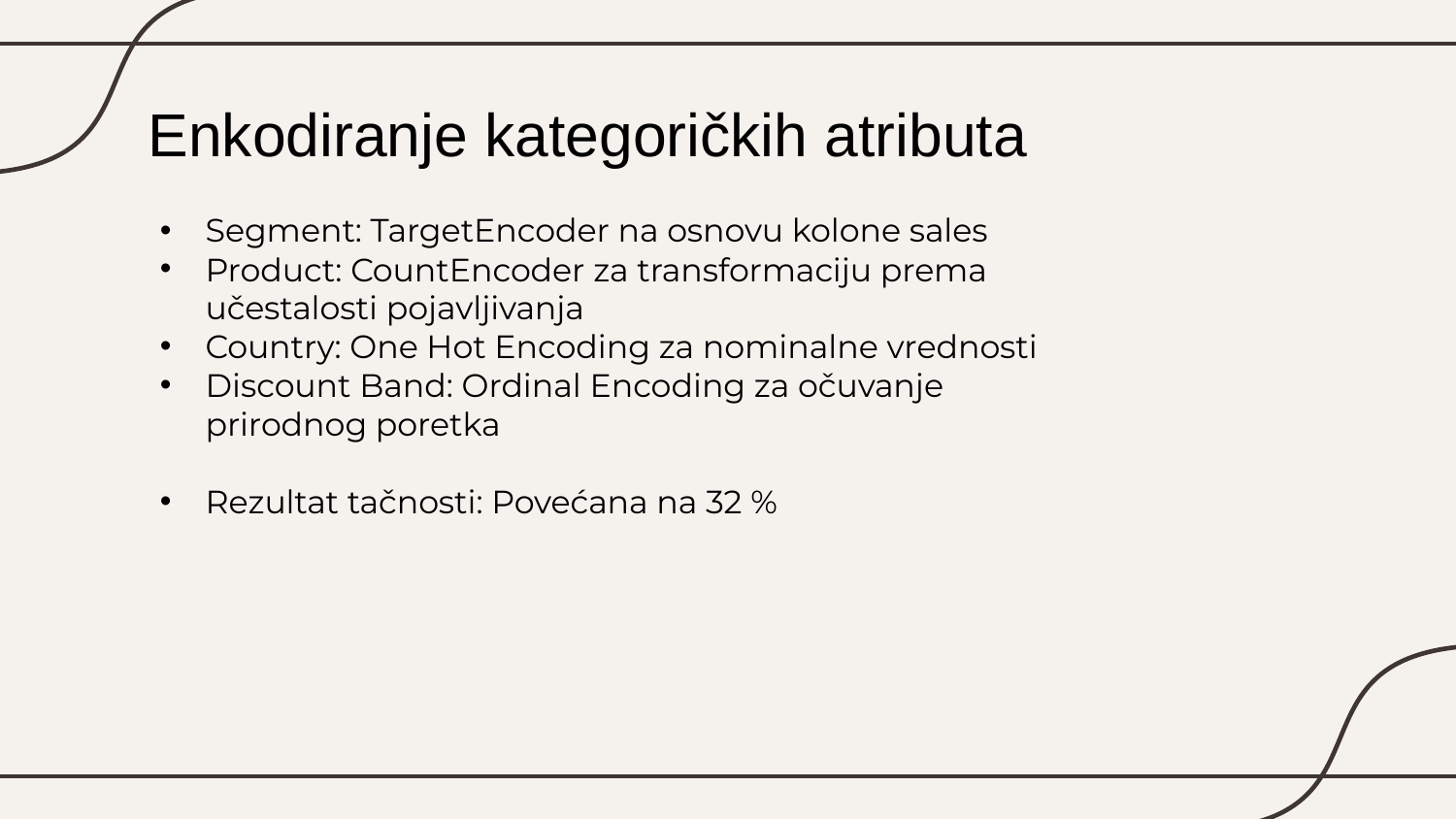

# Enkodiranje kategoričkih atributa
Segment: TargetEncoder na osnovu kolone sales
Product: CountEncoder za transformaciju prema učestalosti pojavljivanja
Country: One Hot Encoding za nominalne vrednosti
Discount Band: Ordinal Encoding za očuvanje prirodnog poretka

Rezultat tačnosti: Povećana na 32 %